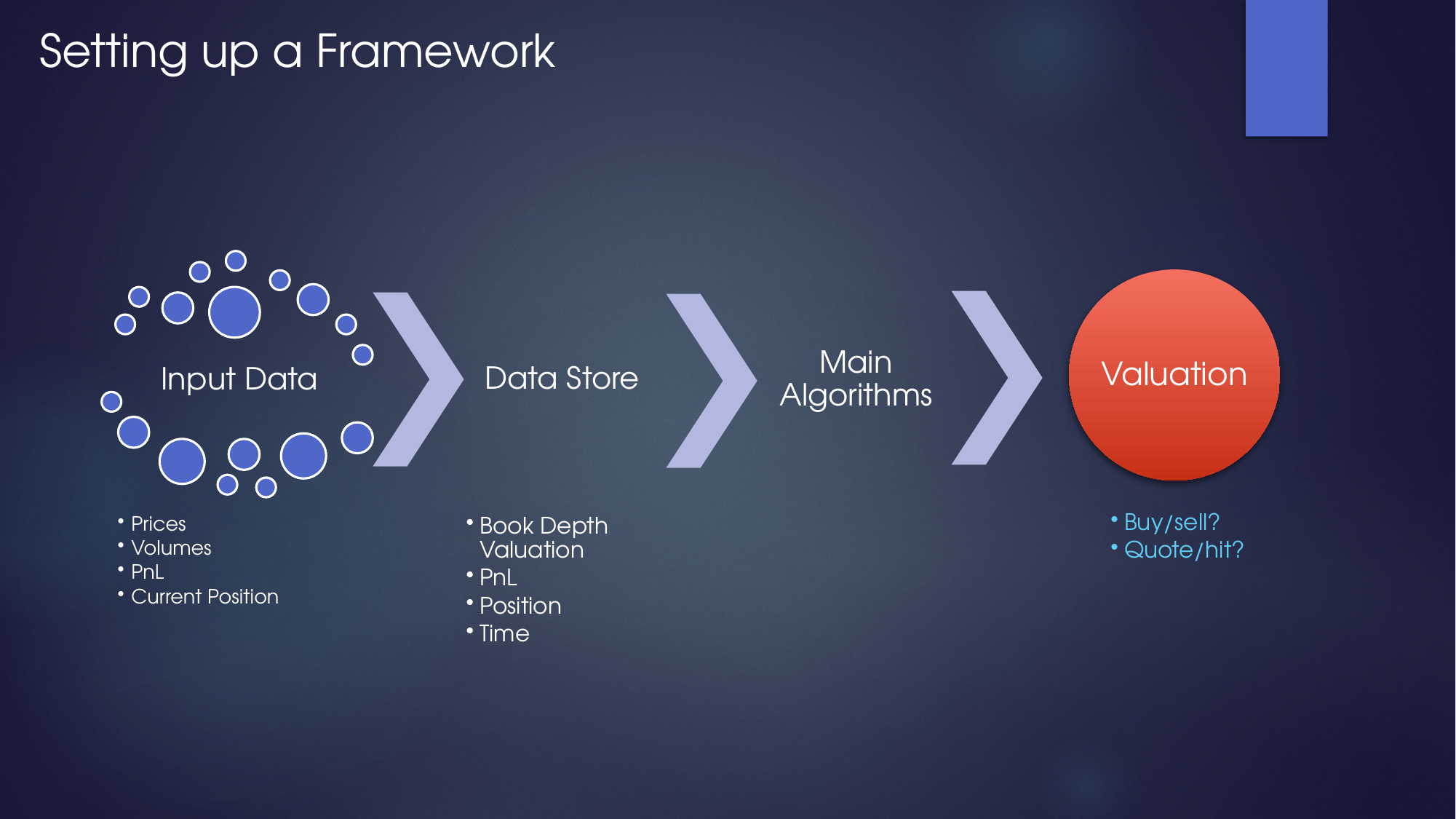

Setting up a Framework
Input Data
Prices
Volumes
PnL
Current Position
Data Store
Book Depth Valuation
PnL
Position
Time
Main Algorithms

Valuation
Buy/sell?
Quote/hit?